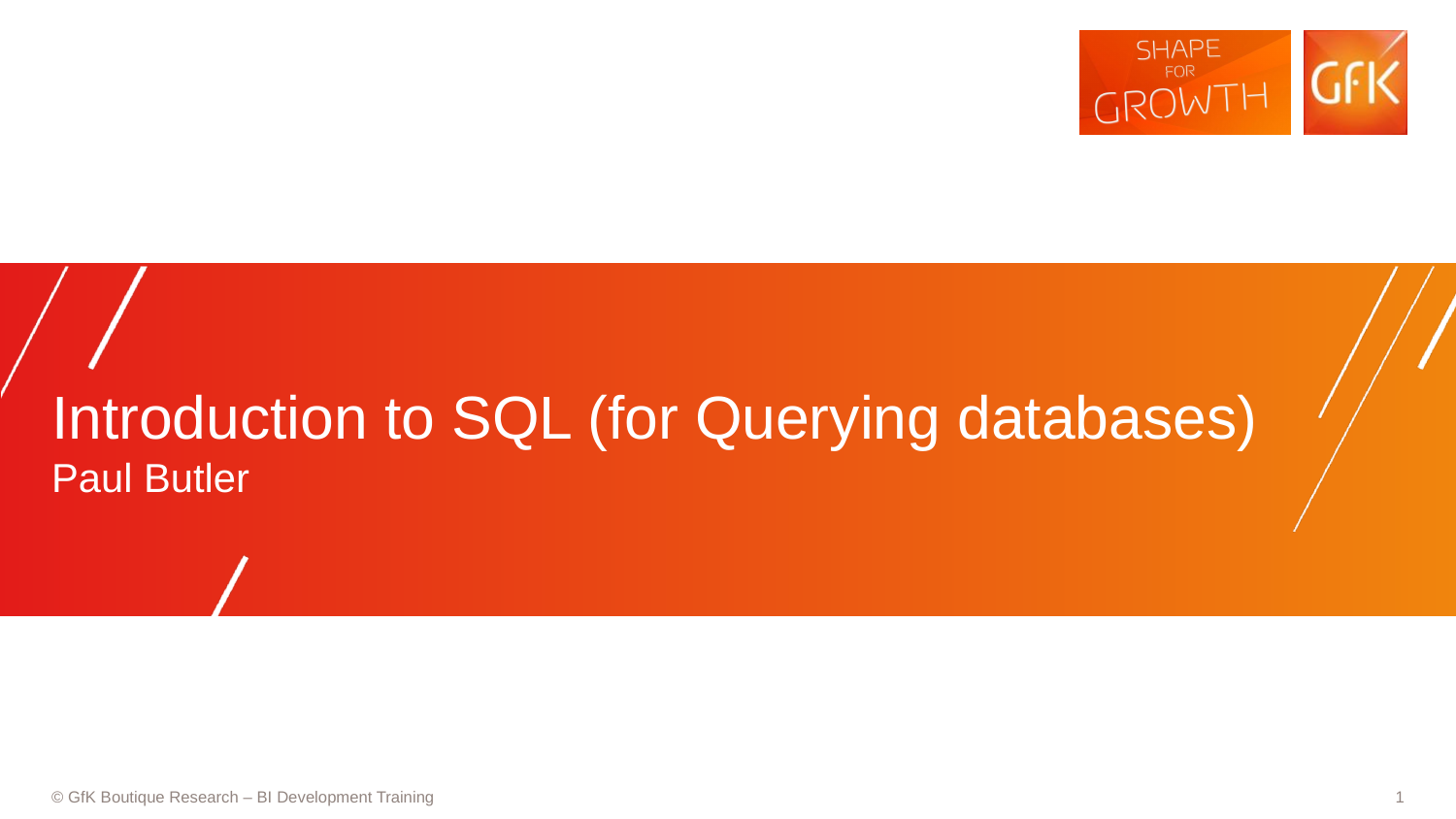

# Introduction to SQL (for Querying databases) Paul Butler